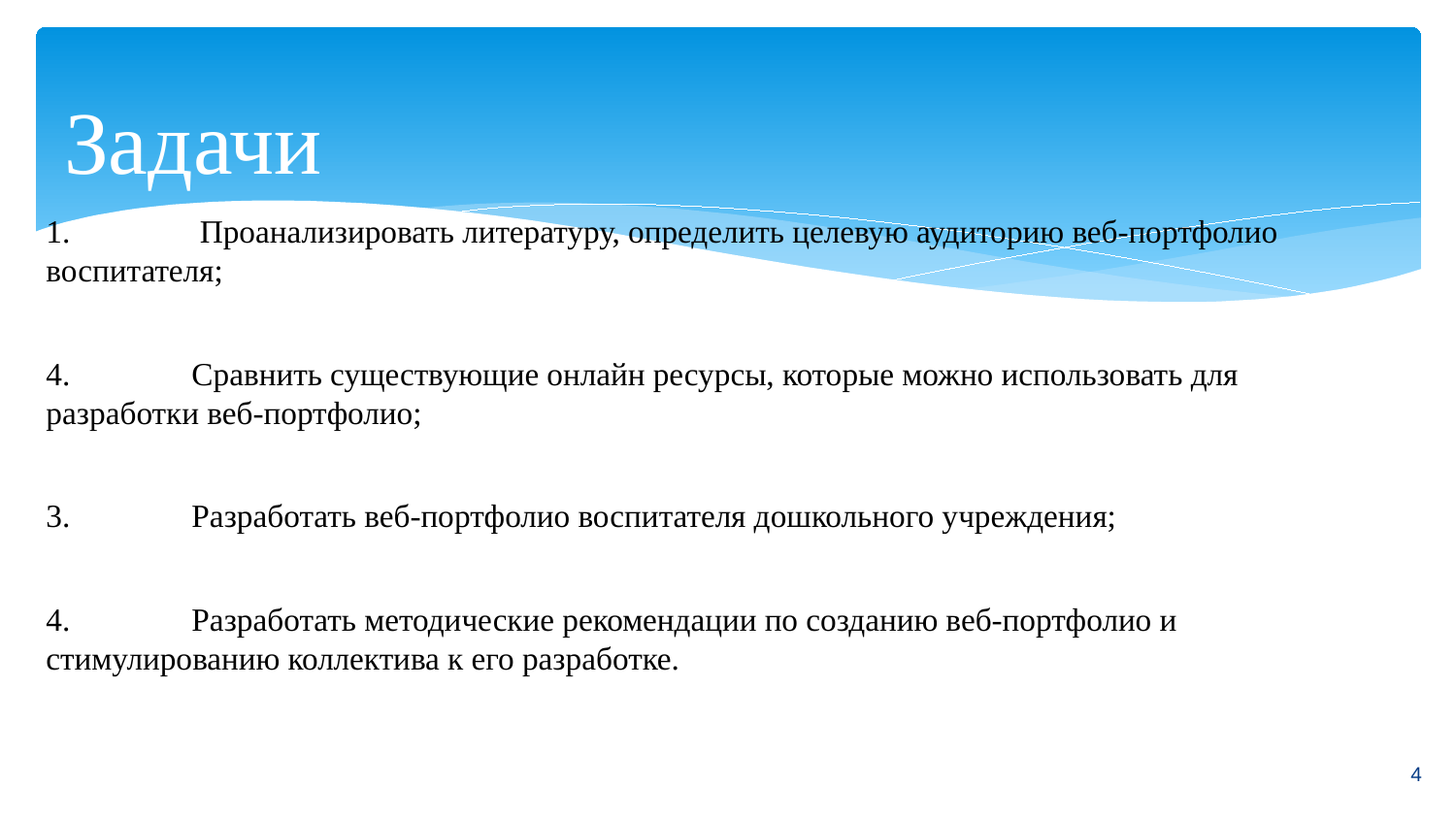

# Задачи
1.	 Проанализировать литературу, определить целевую аудиторию веб-портфолио воспитателя;
4.	Сравнить существующие онлайн ресурсы, которые можно использовать для разработки веб-портфолио;
3.	Разработать веб-портфолио воспитателя дошкольного учреждения;
4.	Разработать методические рекомендации по созданию веб-портфолио и стимулированию коллектива к его разработке.

4